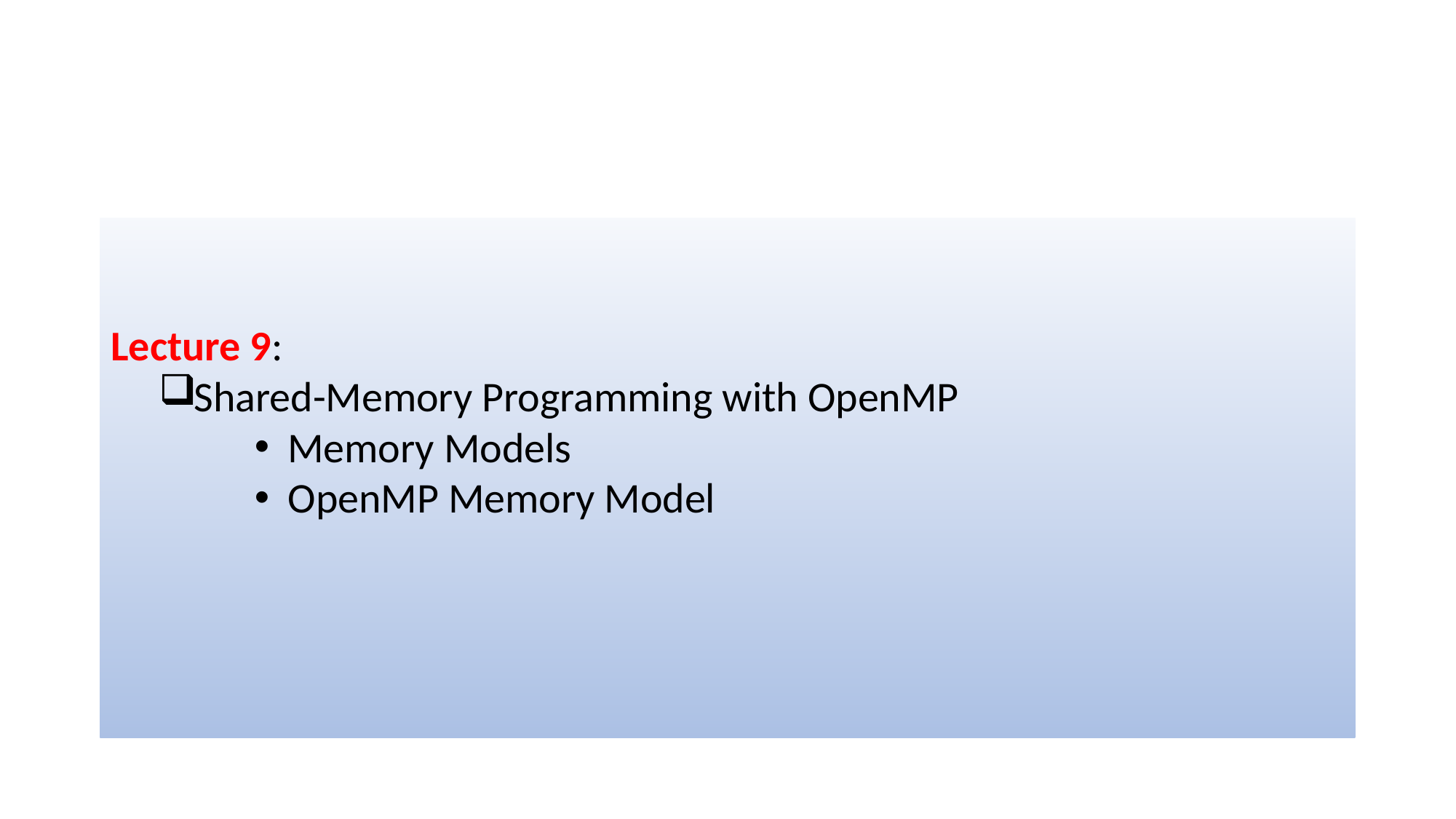

#

Lecture 9:
 Shared-Memory Programming with OpenMP
 Memory Models
 OpenMP Memory Model